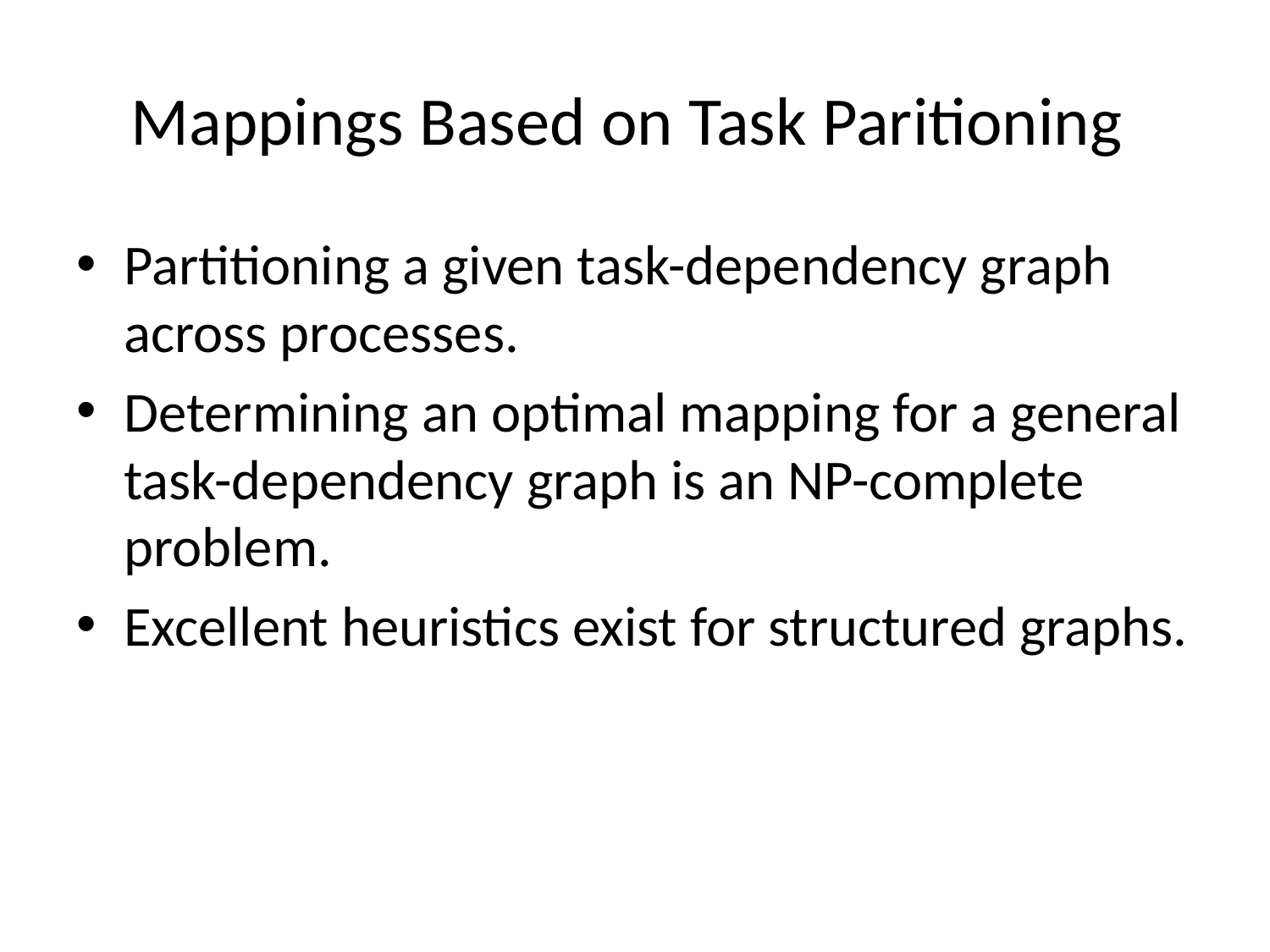

# Mappings Based on Task Paritioning
Partitioning a given task-dependency graph across processes.
Determining an optimal mapping for a general task-dependency graph is an NP-complete problem.
Excellent heuristics exist for structured graphs.